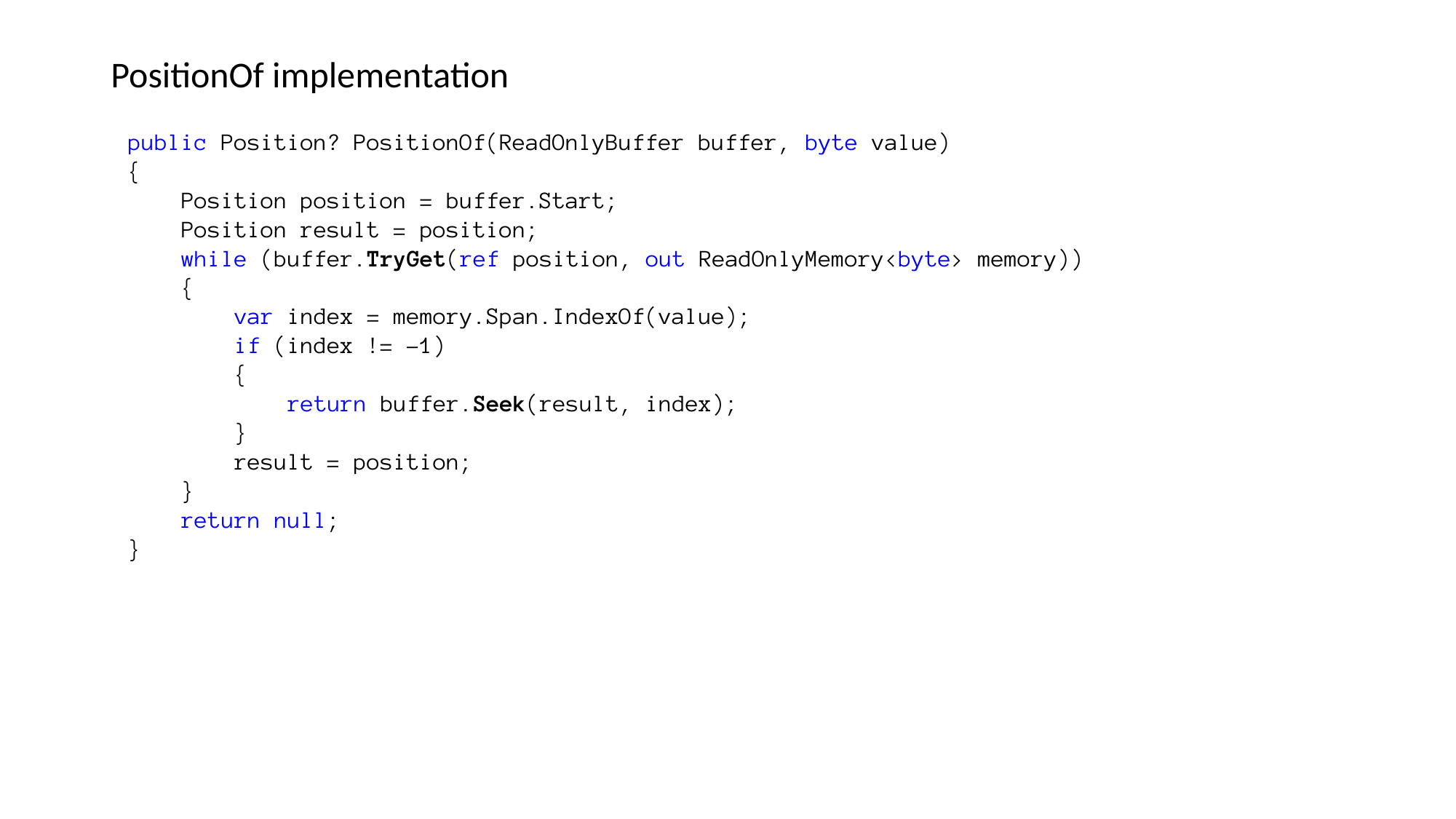

# PositionOf implementation
        public Position? PositionOf(ReadOnlyBuffer buffer, byte value)
        {
            Position position = buffer.Start;
            Position result = position;
            while (buffer.TryGet(ref position, out ReadOnlyMemory<byte> memory))
            {
                var index = memory.Span.IndexOf(value);
                if (index != -1)
                {
                    return buffer.Seek(result, index);
                }
                result = position;
            }
            return null;
        }